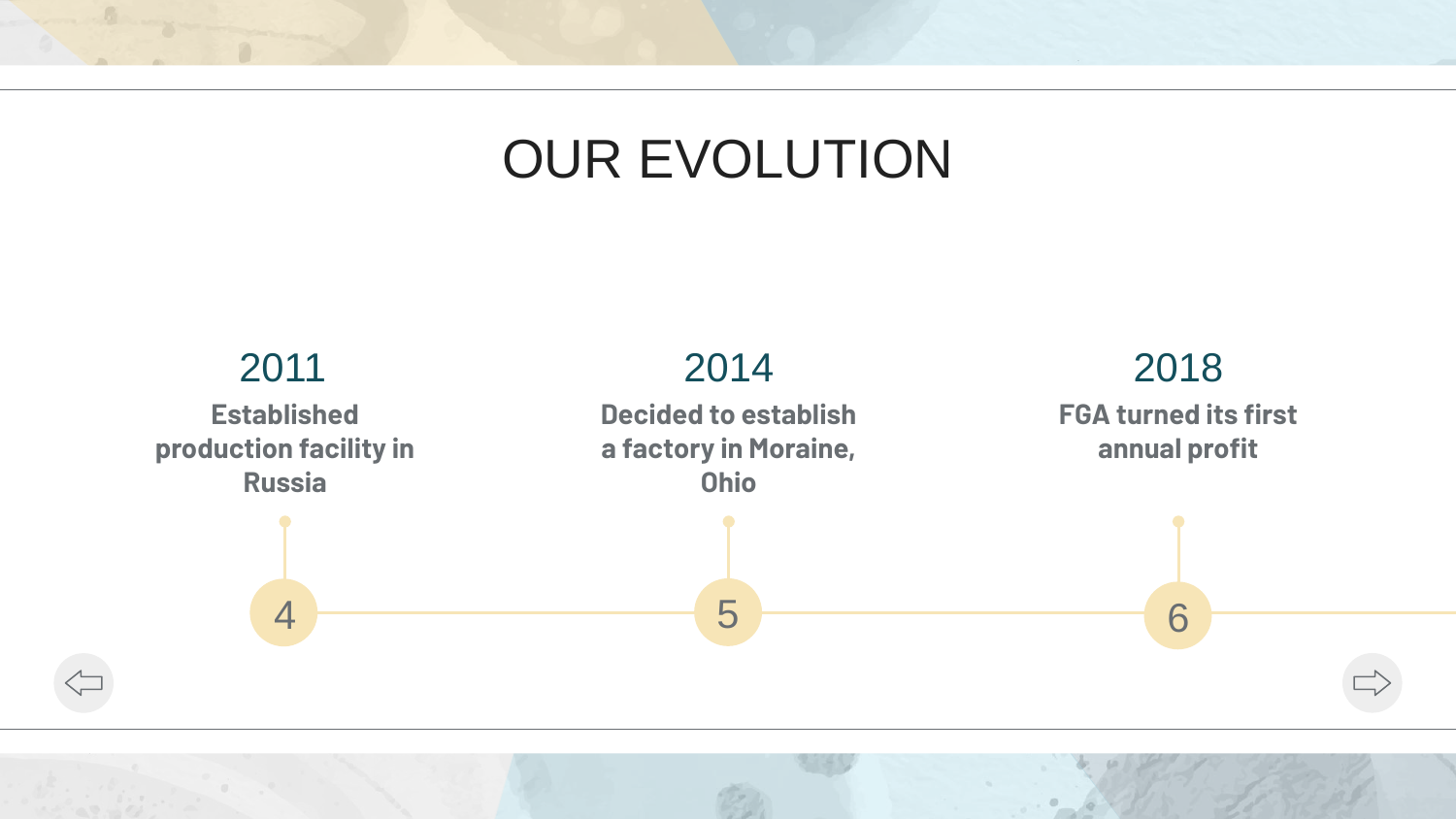

# OUR EVOLUTION
2011
2014
2018
Established production facility in Russia
Decided to establish a factory in Moraine, Ohio
FGA turned its first annual profit

2
3
5
4
6